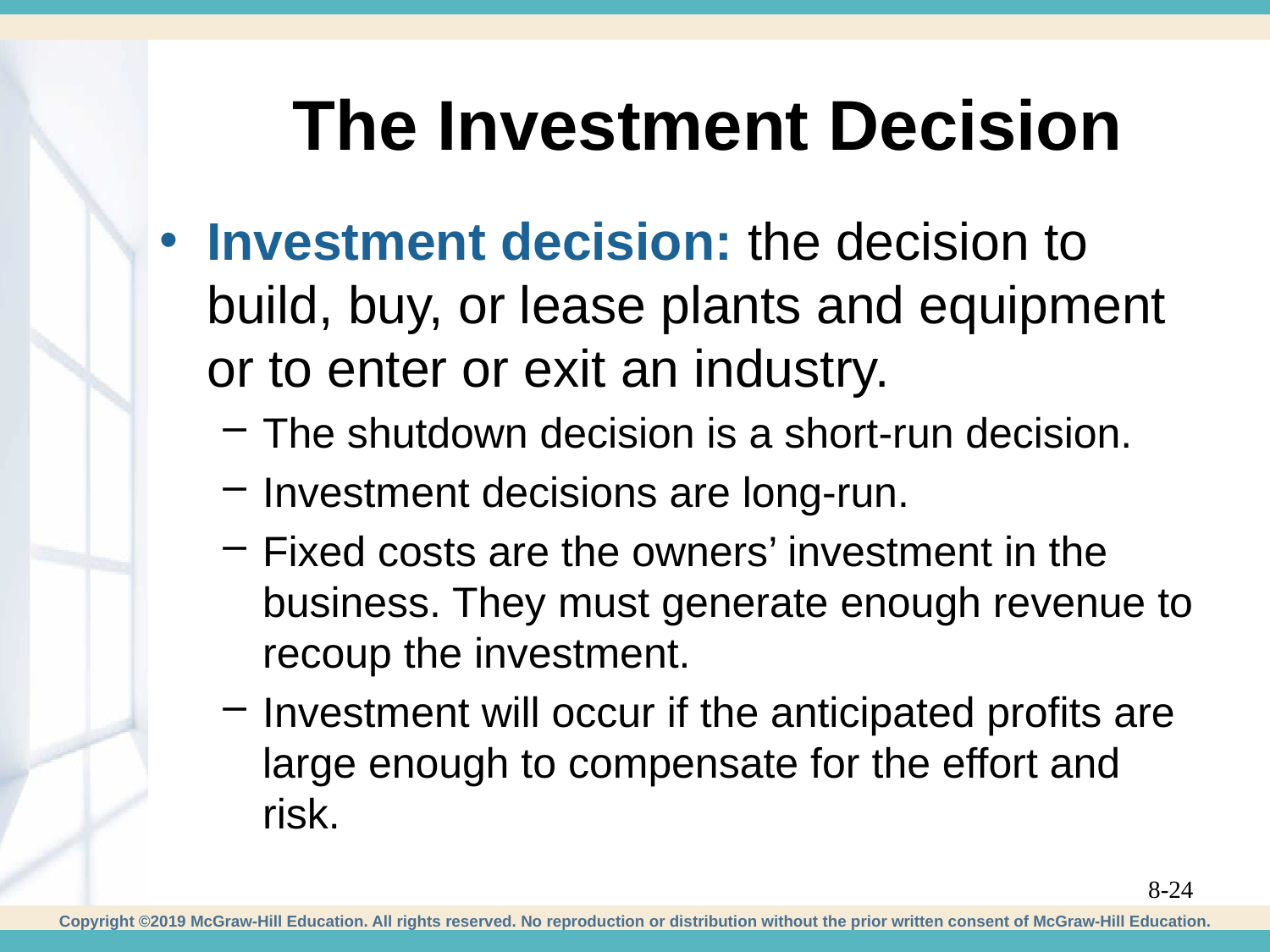

# The Investment Decision
Investment decision: the decision to build, buy, or lease plants and equipment or to enter or exit an industry.
The shutdown decision is a short-run decision.
Investment decisions are long-run.
Fixed costs are the owners’ investment in the business. They must generate enough revenue to recoup the investment.
Investment will occur if the anticipated profits are large enough to compensate for the effort and risk.
8-24